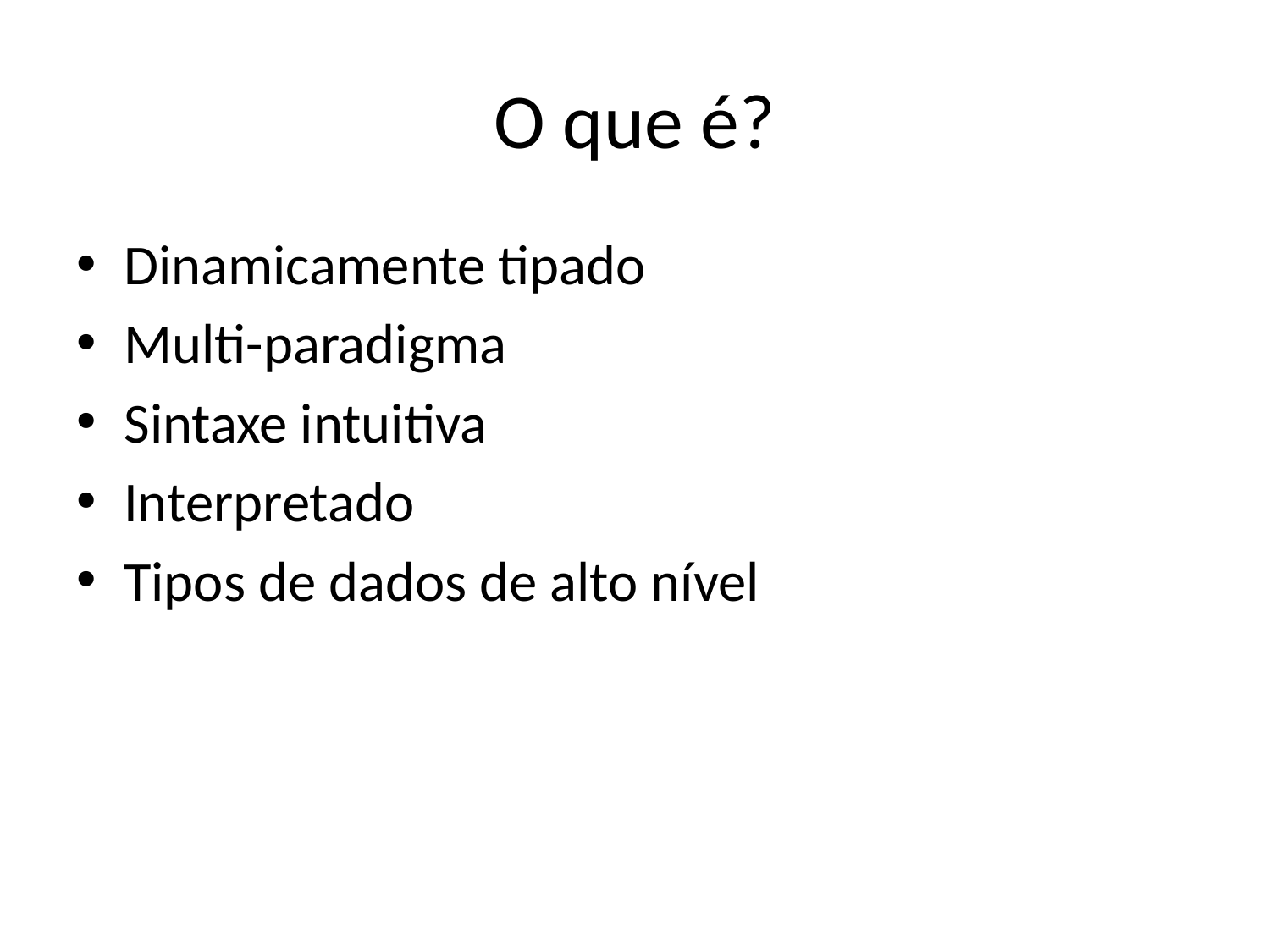

# O que é?
Dinamicamente tipado
Multi-paradigma
Sintaxe intuitiva
Interpretado
Tipos de dados de alto nível